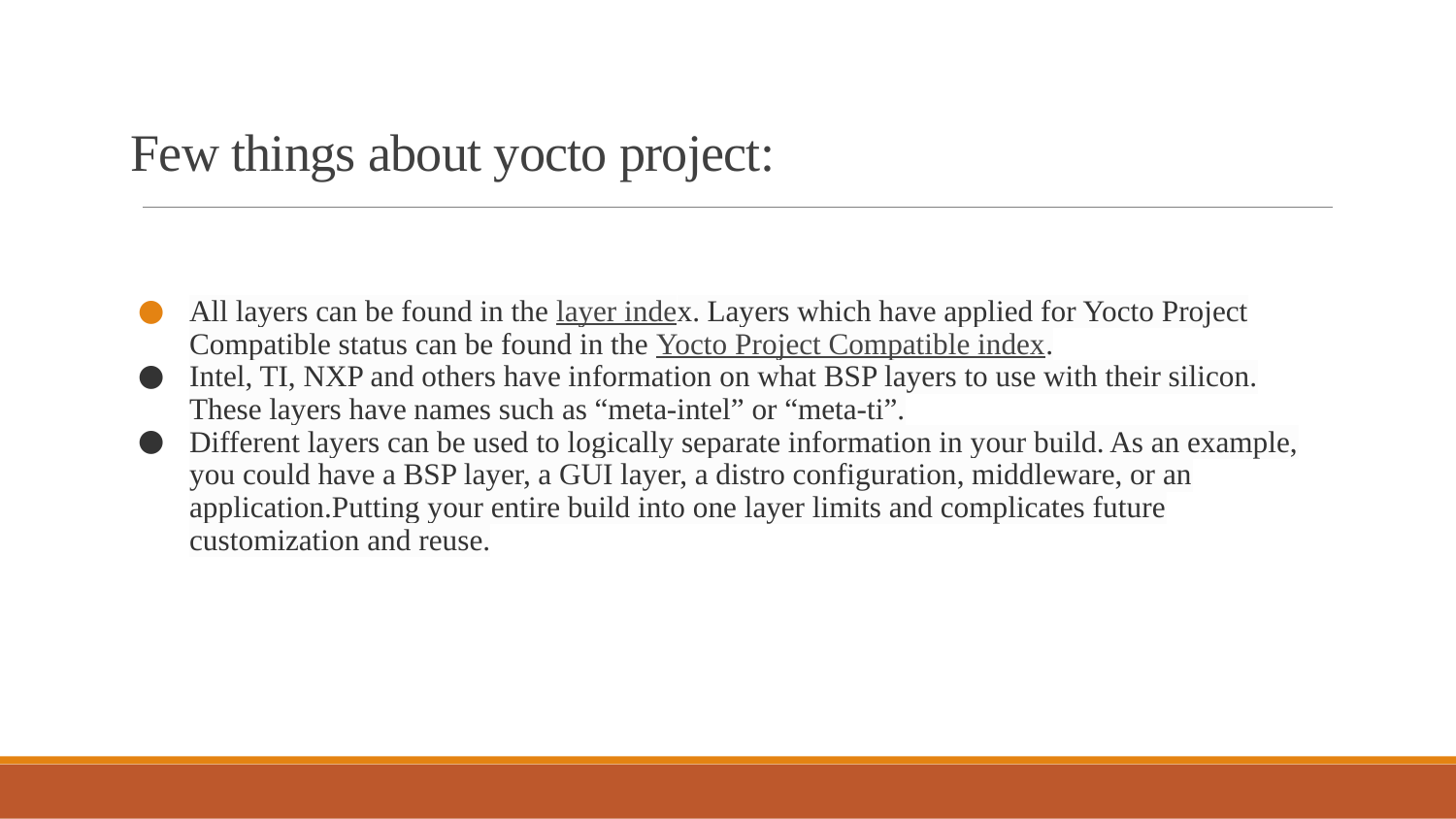

# Few things about yocto project:
All layers can be found in the layer index. Layers which have applied for Yocto Project Compatible status can be found in the Yocto Project Compatible index.
Intel, TI, NXP and others have information on what BSP layers to use with their silicon. These layers have names such as “meta-intel” or “meta-ti”.
Different layers can be used to logically separate information in your build. As an example, you could have a BSP layer, a GUI layer, a distro configuration, middleware, or an application.Putting your entire build into one layer limits and complicates future customization and reuse.